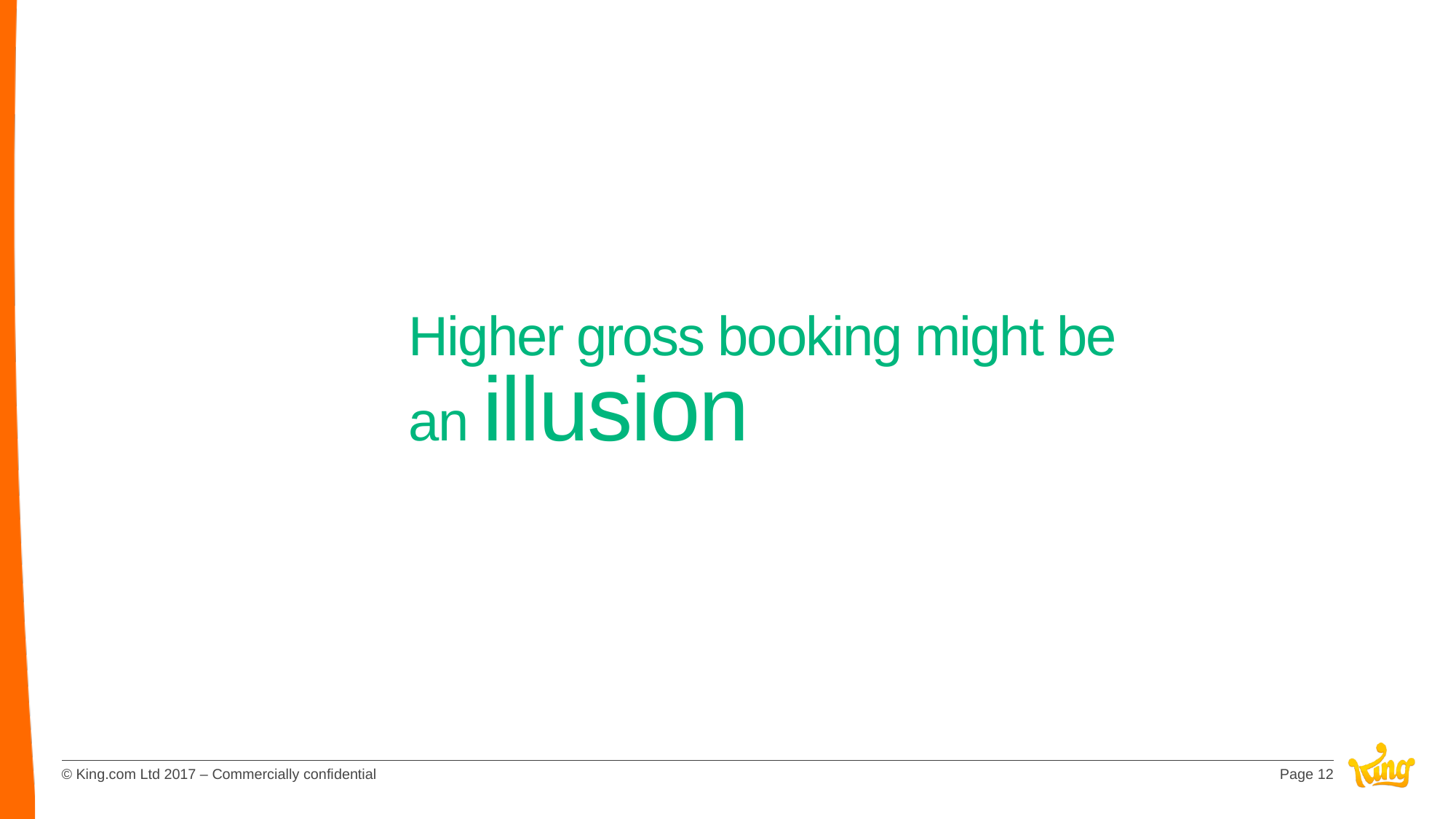

# Higher gross booking might be an illusion

Page 12